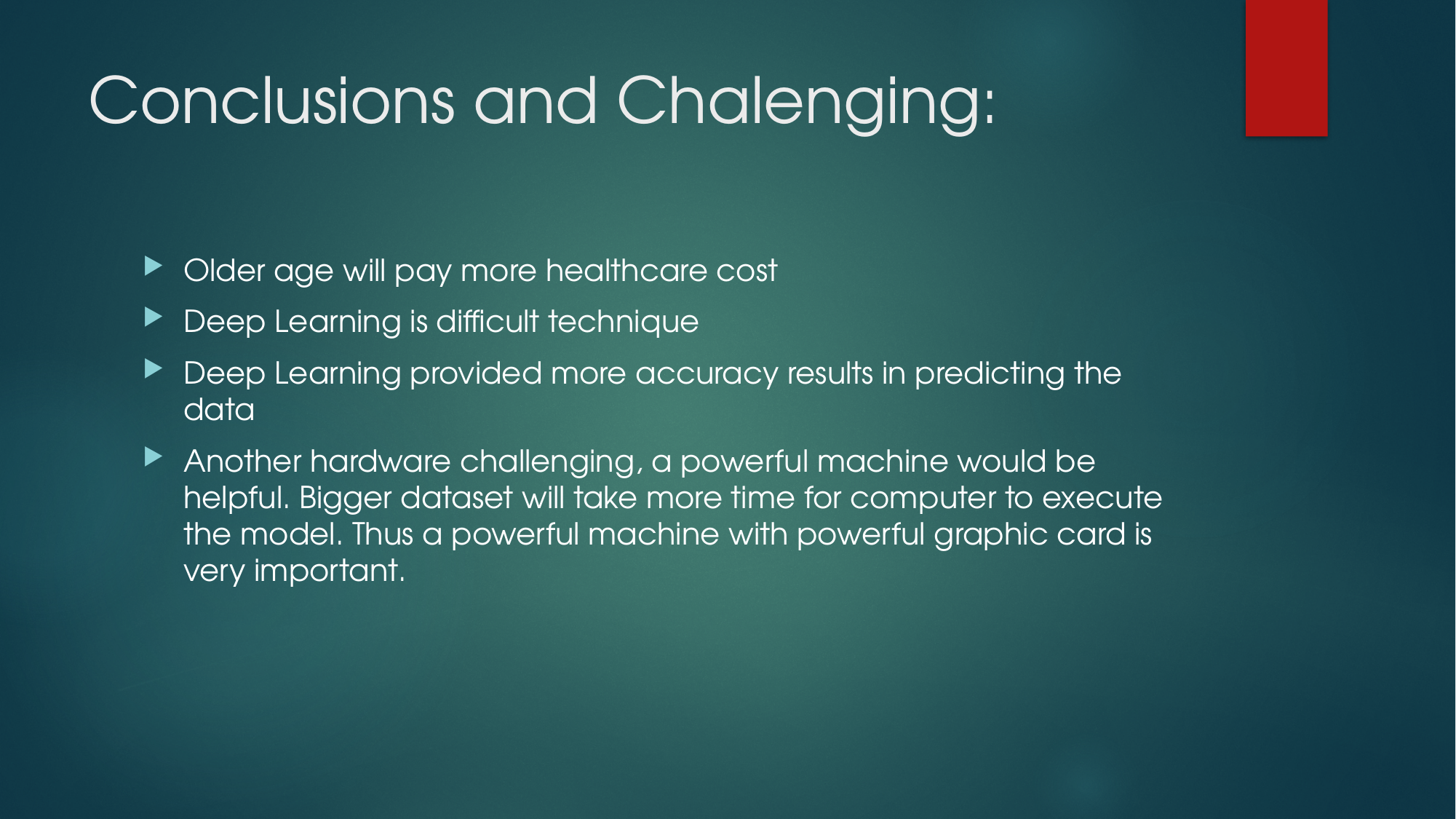

# Conclusions and Chalenging:
Older age will pay more healthcare cost
Deep Learning is difficult technique
Deep Learning provided more accuracy results in predicting the data
Another hardware challenging, a powerful machine would be helpful. Bigger dataset will take more time for computer to execute the model. Thus a powerful machine with powerful graphic card is very important.